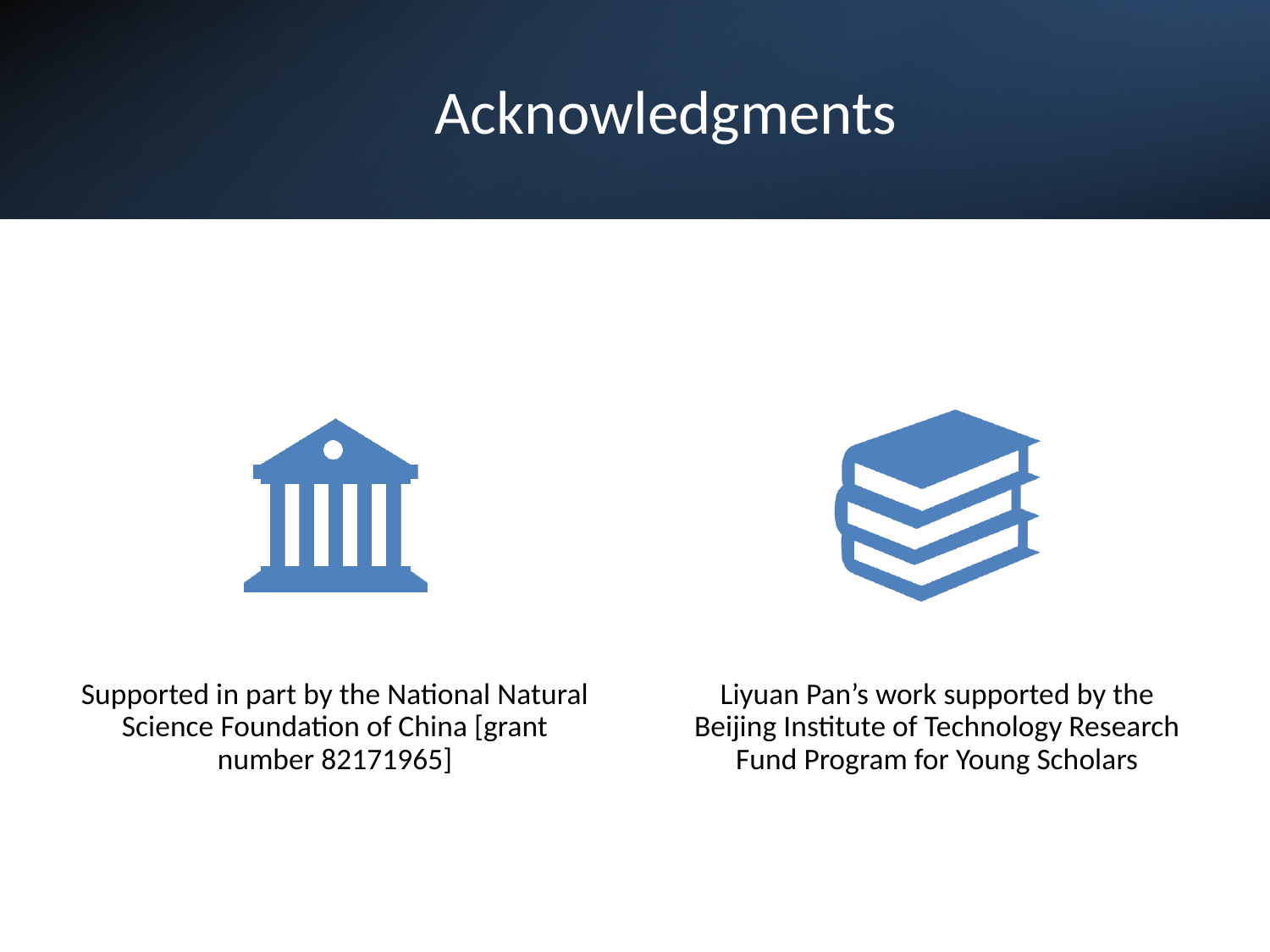

# Acknowledgments
Supported in part by the National Natural Science Foundation of China [grant number 82171965]
Liyuan Pan’s work supported by the Beijing Institute of Technology Research Fund Program for Young Scholars